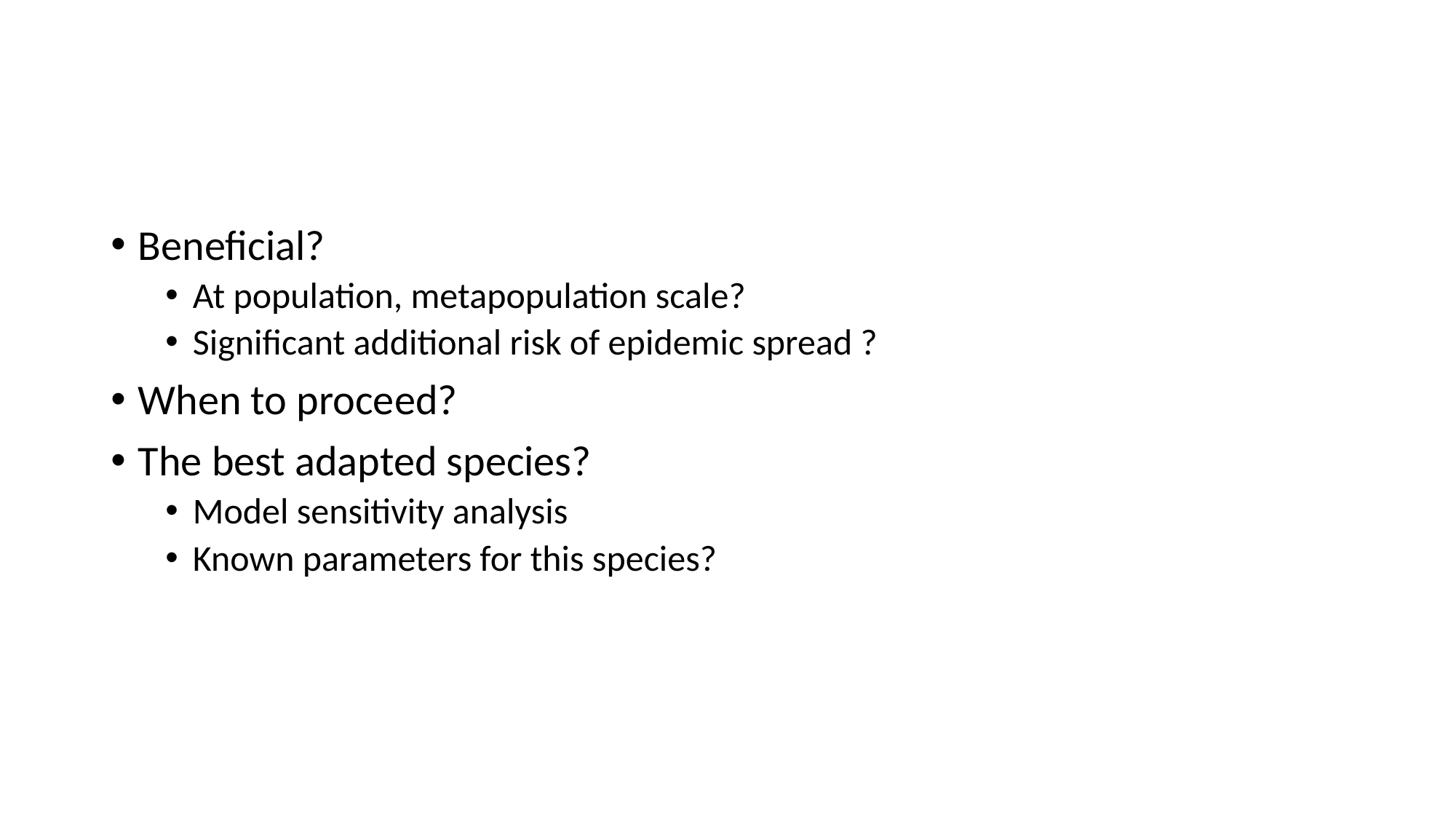

Beneficial?
At population, metapopulation scale?
Significant additional risk of epidemic spread ?
When to proceed?
The best adapted species?
Model sensitivity analysis
Known parameters for this species?